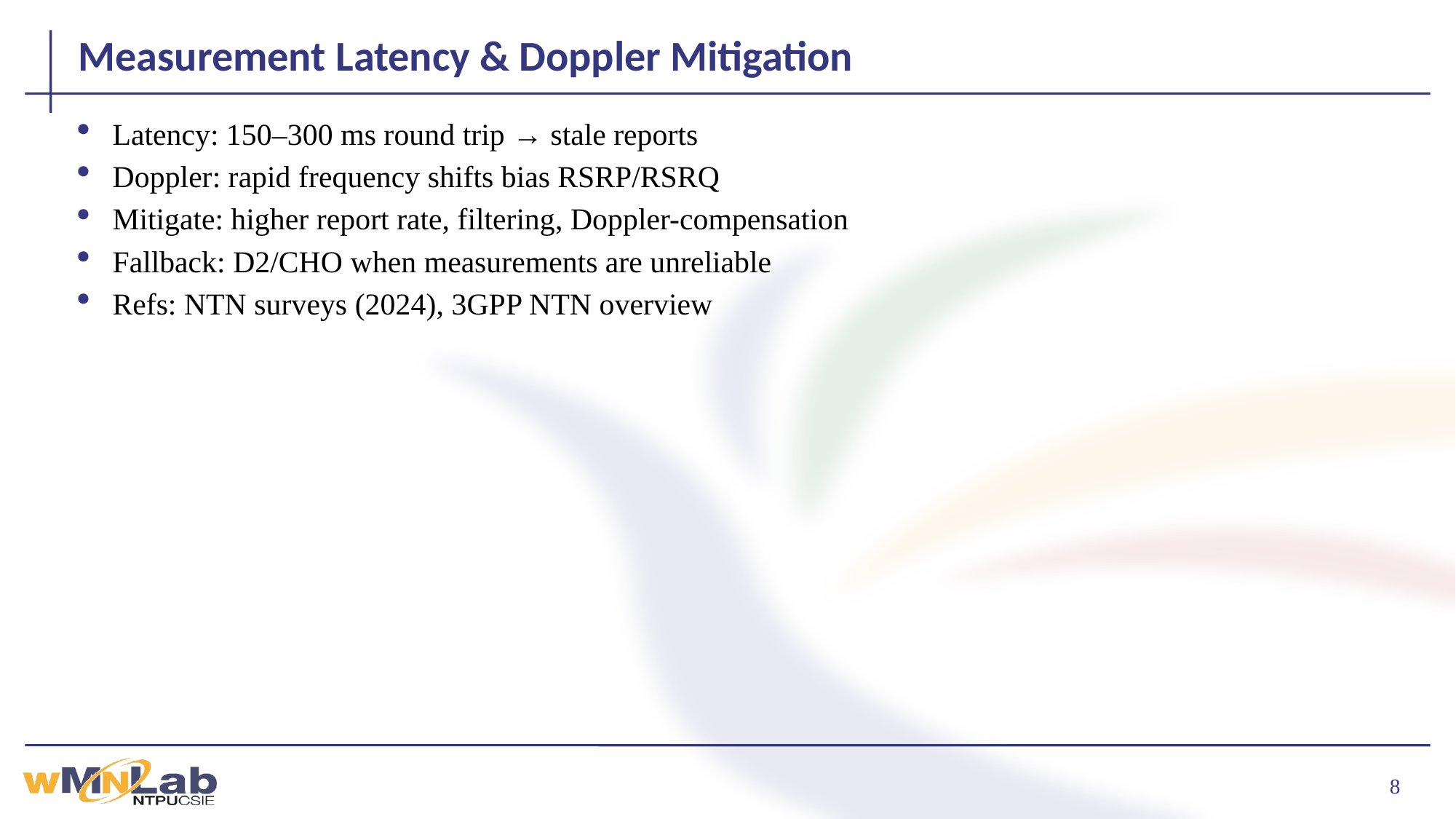

# Measurement Latency & Doppler Mitigation
Latency: 150–300 ms round trip → stale reports
Doppler: rapid frequency shifts bias RSRP/RSRQ
Mitigate: higher report rate, filtering, Doppler-compensation
Fallback: D2/CHO when measurements are unreliable
Refs: NTN surveys (2024), 3GPP NTN overview